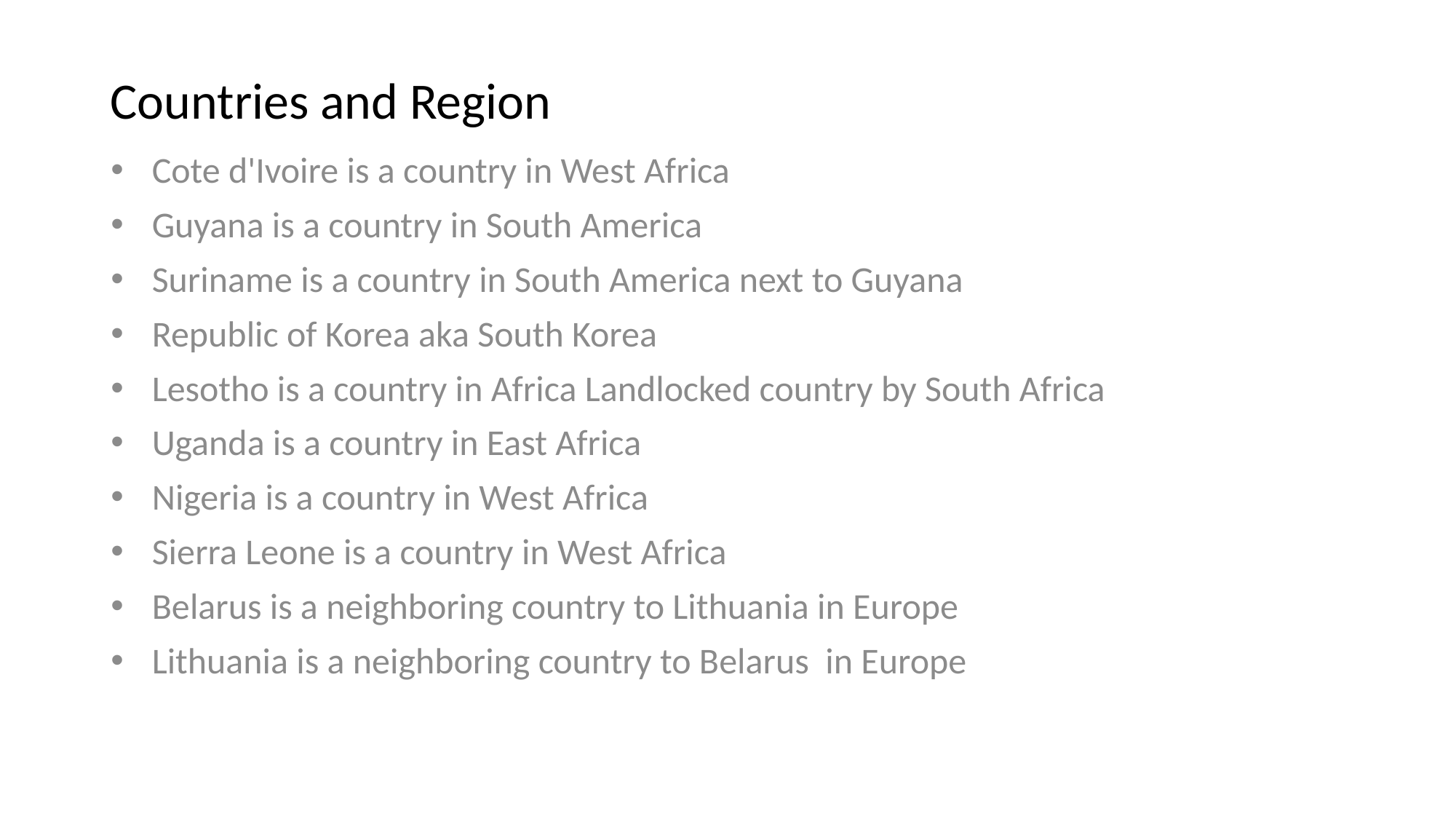

# Countries and Region
Cote d'Ivoire is a country in West Africa
Guyana is a country in South America
Suriname is a country in South America next to Guyana
Republic of Korea aka South Korea
Lesotho is a country in Africa Landlocked country by South Africa
Uganda is a country in East Africa
Nigeria is a country in West Africa
Sierra Leone is a country in West Africa
Belarus is a neighboring country to Lithuania in Europe
Lithuania is a neighboring country to Belarus  in Europe